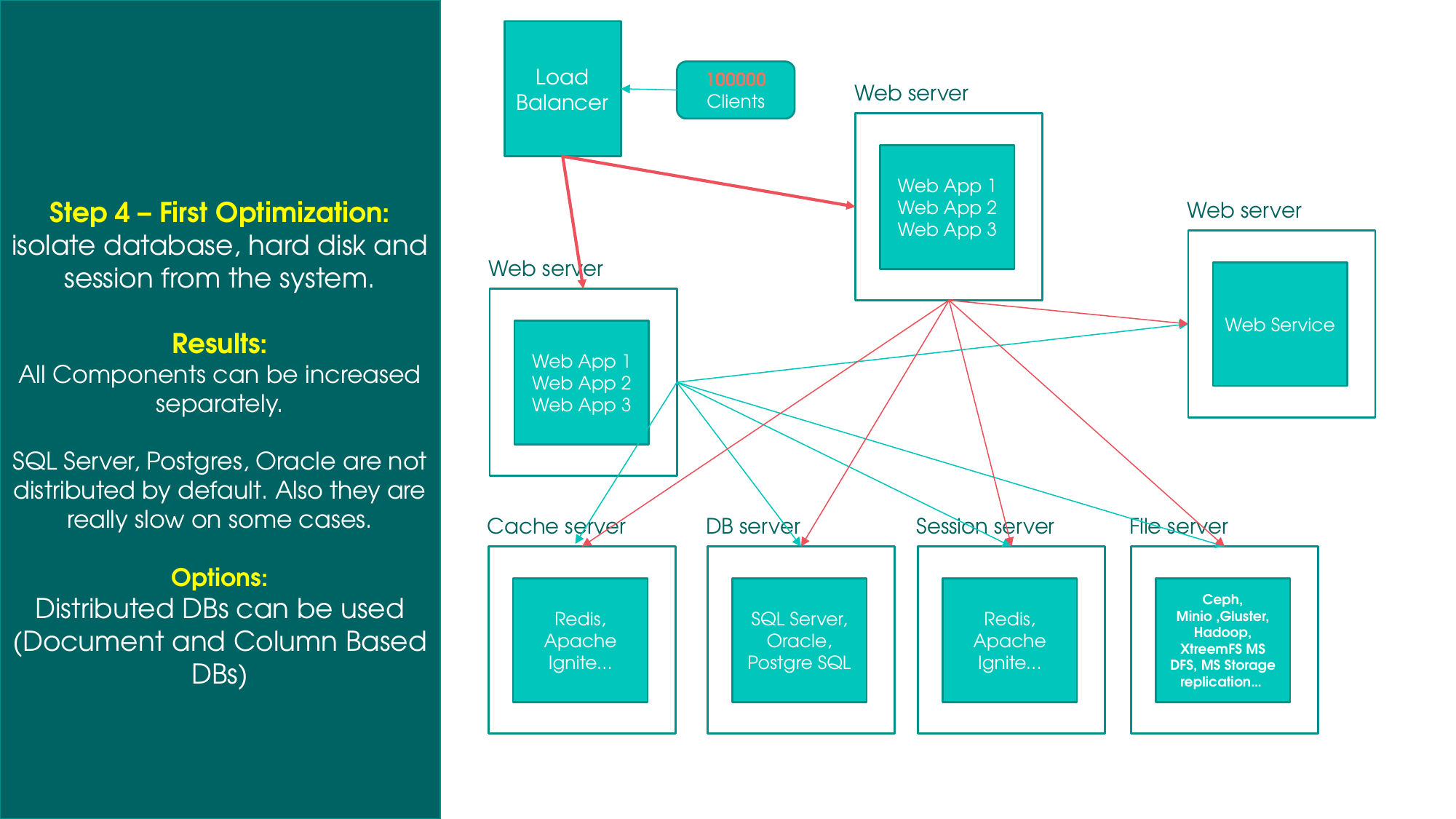

Step 4 – First Optimization:
isolate database, hard disk and session from the system.

Results:
All Components can be increased separately.

SQL Server, Postgres, Oracle are not distributed by default. Also they are really slow on some cases.

Options:
Distributed DBs can be used (Document and Column Based DBs)

Load Balancer
100000 Clients
Web server

Web App 1
Web App 2
Web App 3
Web server

Web Service
Web server

Web App 1
Web App 2
Web App 3
Cache server

Redis, Apache Ignite…
DB server

SQL Server, Oracle, Postgre SQL
Session server

Redis, Apache Ignite…
File server

Ceph, Minio ,Gluster, Hadoop, XtreemFS MS DFS, MS Storage replication…